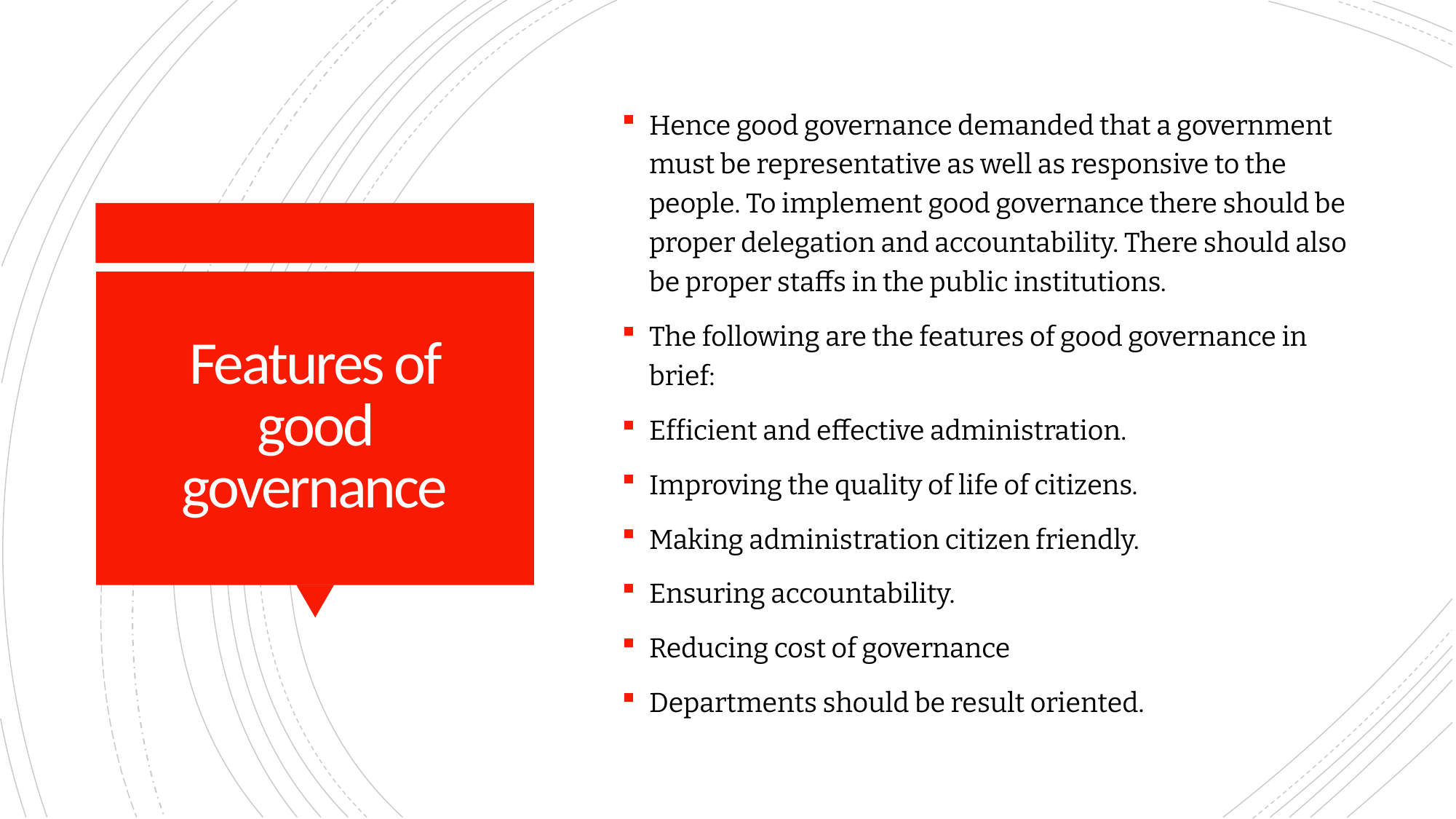

Hence good governance demanded that a government must be representative as well as responsive to the people. To implement good governance there should be proper delegation and accountability. There should also be proper staffs in the public institutions.
The following are the features of good governance in brief:
Efficient and effective administration.
Improving the quality of life of citizens.
Making administration citizen friendly.
Ensuring accountability.
Reducing cost of governance
Departments should be result oriented.
# Features of good governance